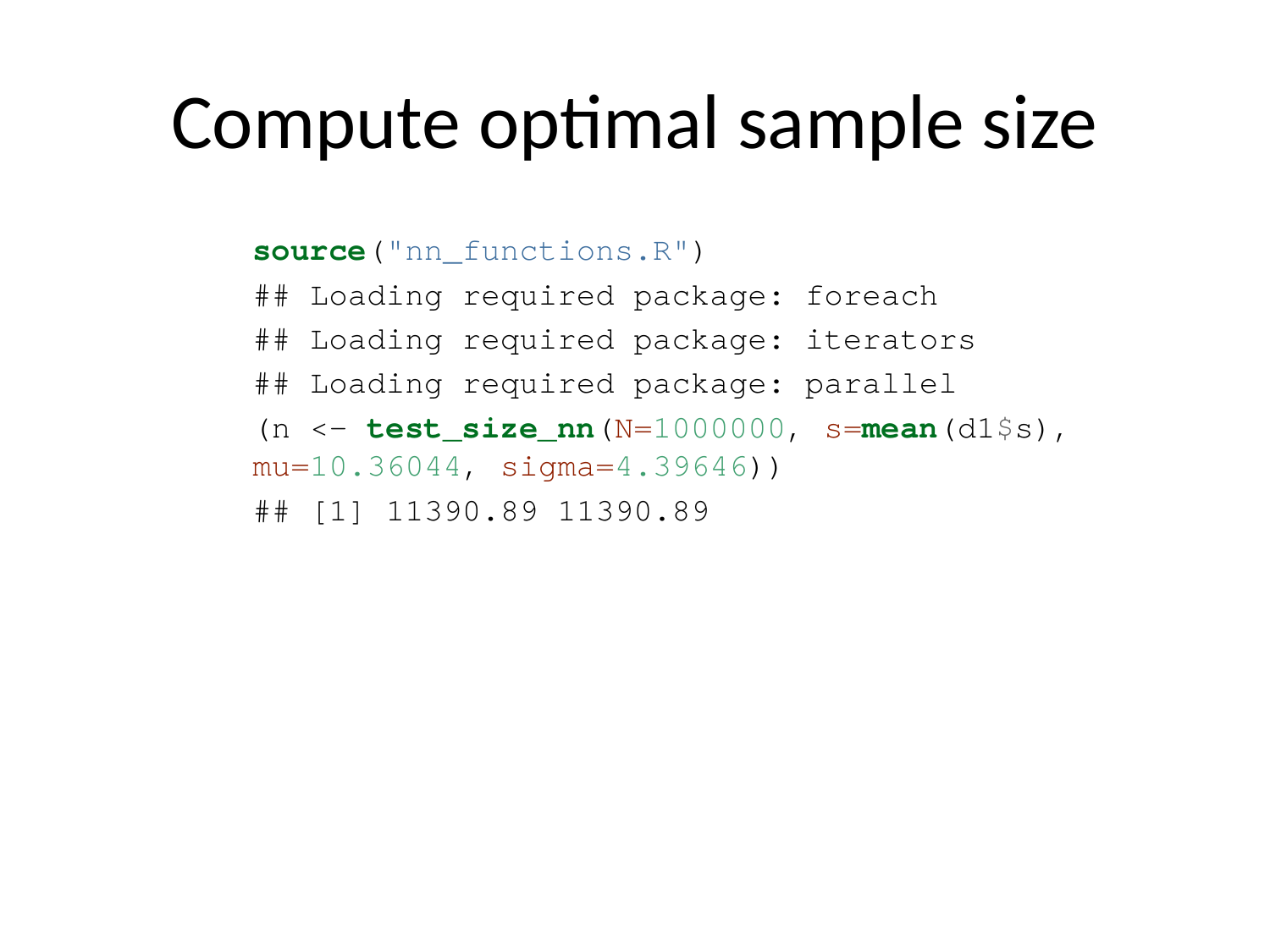

# Compute optimal sample size
source("nn_functions.R")
## Loading required package: foreach
## Loading required package: iterators
## Loading required package: parallel
(n <- test_size_nn(N=1000000, s=mean(d1$s), mu=10.36044, sigma=4.39646))
## [1] 11390.89 11390.89